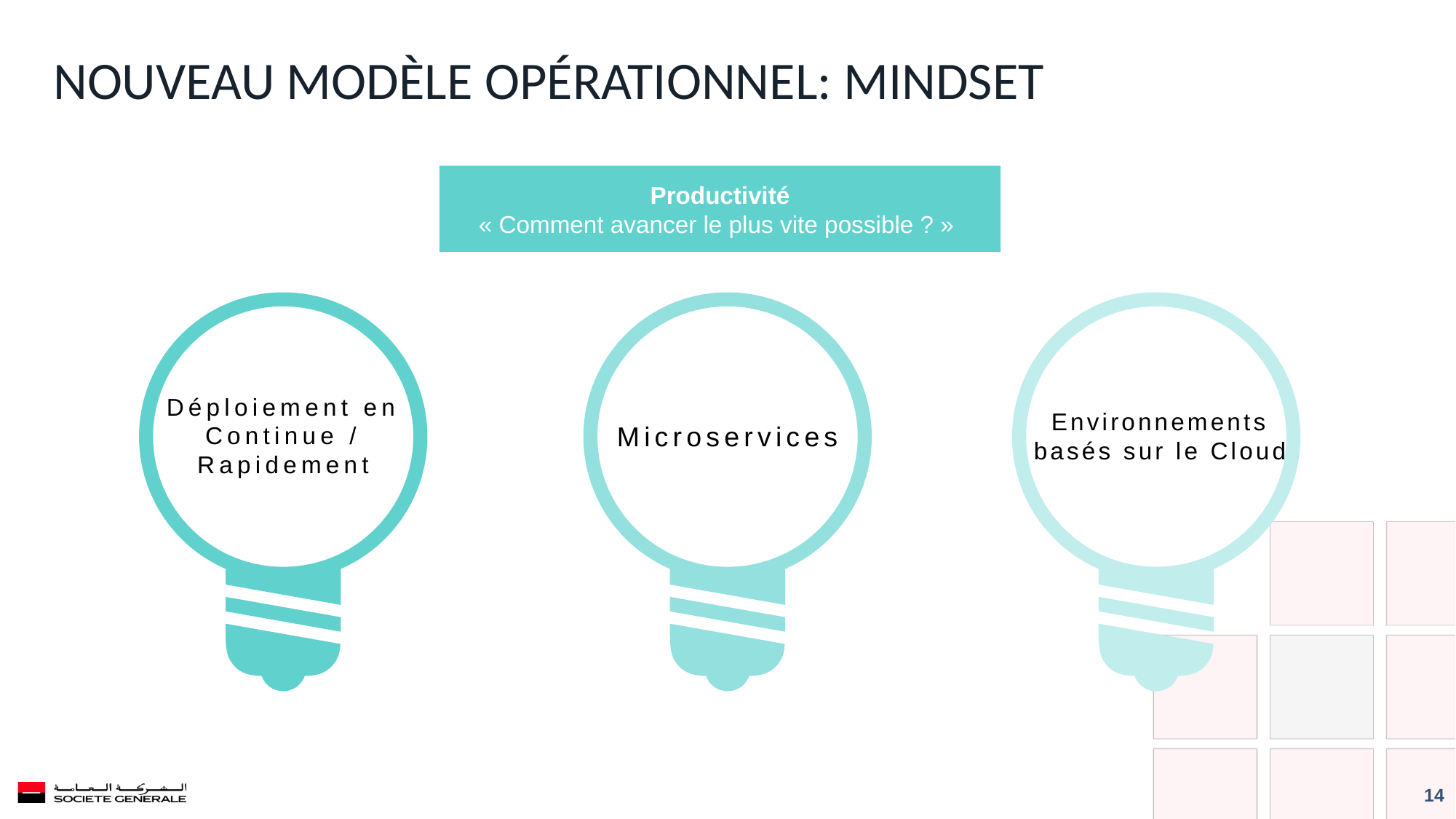

# Nouveau modèle opérationnel: Mindset
Productivité
« Comment avancer le plus vite possible ? »

Déploiement en Continue / Rapidement

Microservices

Environnements basés sur le Cloud
14